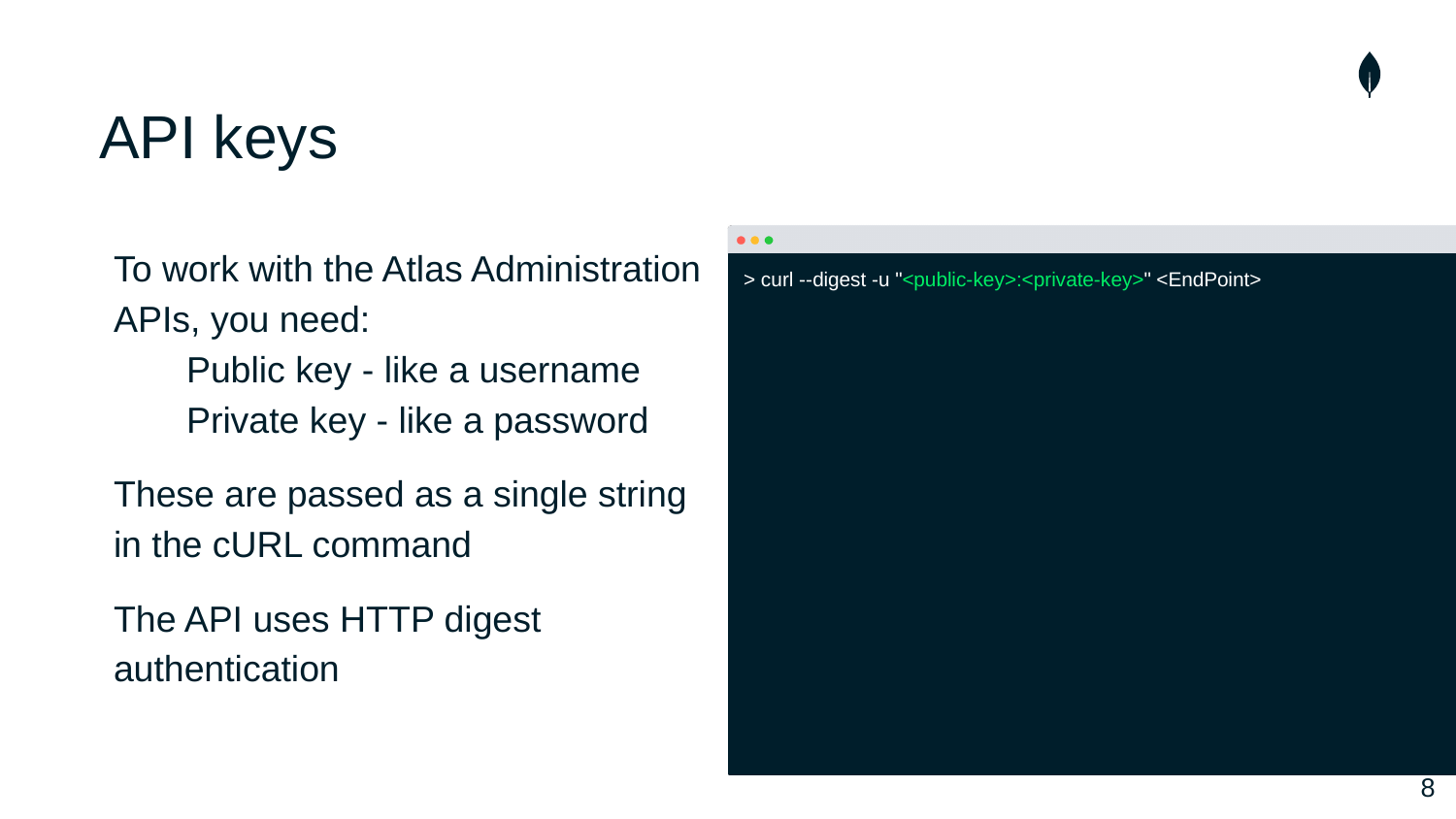

# API keys
To work with the Atlas Administration APIs, you need:
Public key - like a username
Private key - like a password
These are passed as a single string in the cURL command
The API uses HTTP digest authentication
> curl --digest -u "<public-key>:<private-key>" <EndPoint>

8